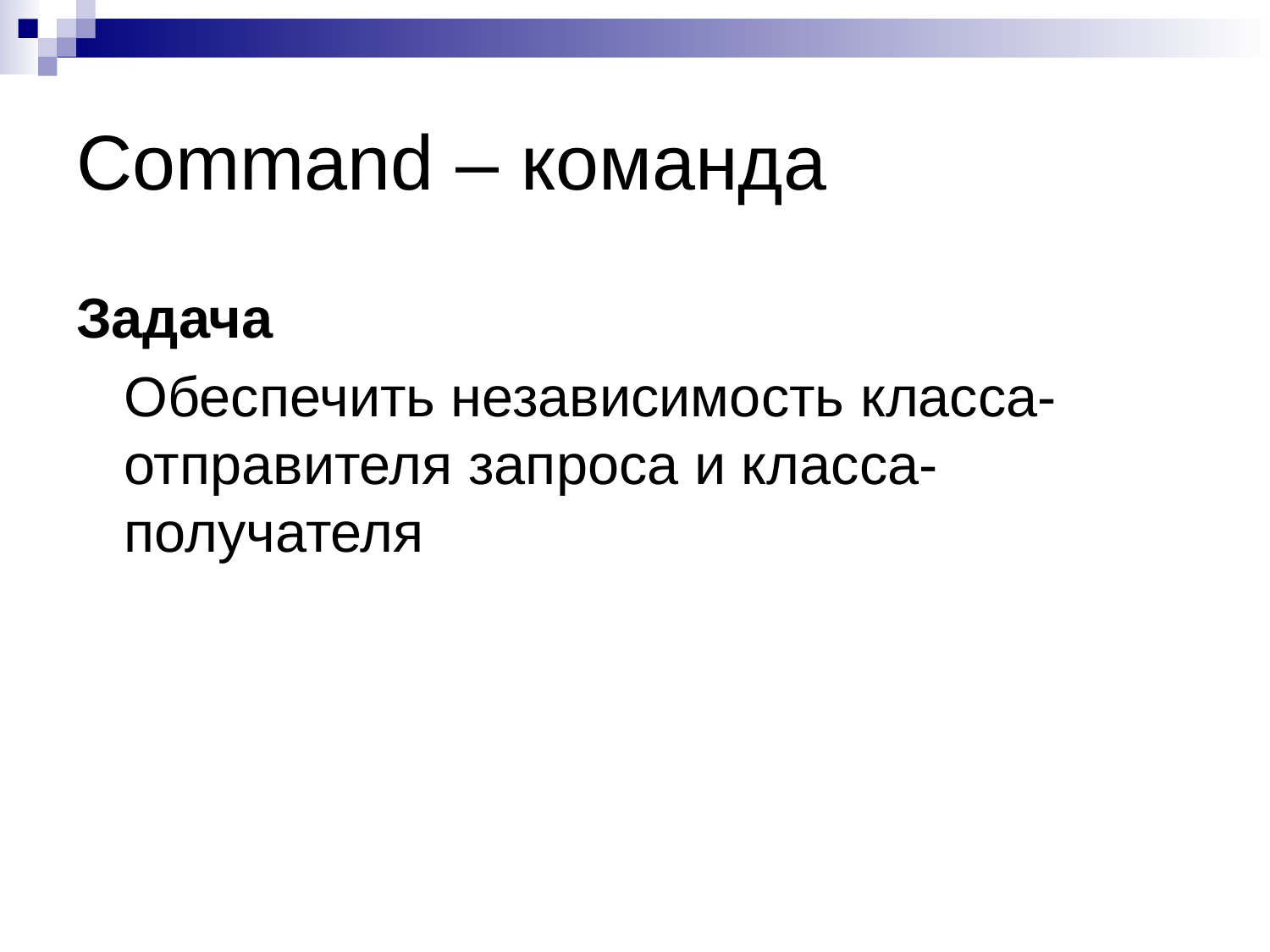

# Command – команда
Задача
	Обеспечить независимость класса-отправителя запроса и класса-получателя